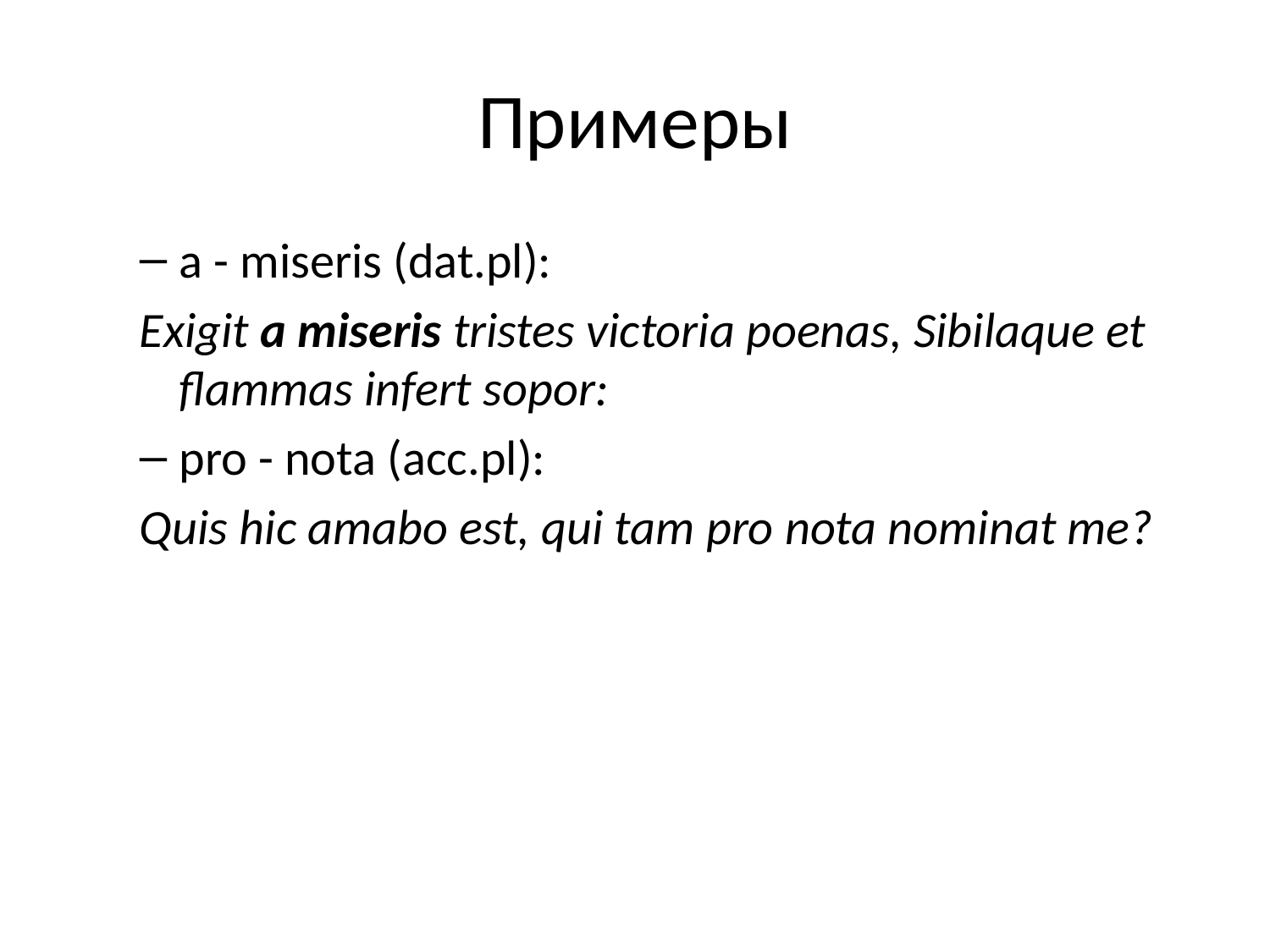

Примеры
a - miseris (dat.pl):
Exigit a miseris tristes victoria poenas, Sibilaque et flammas infert sopor:
pro - nota (acc.pl):
Quis hic amabo est, qui tam pro nota nominat me?